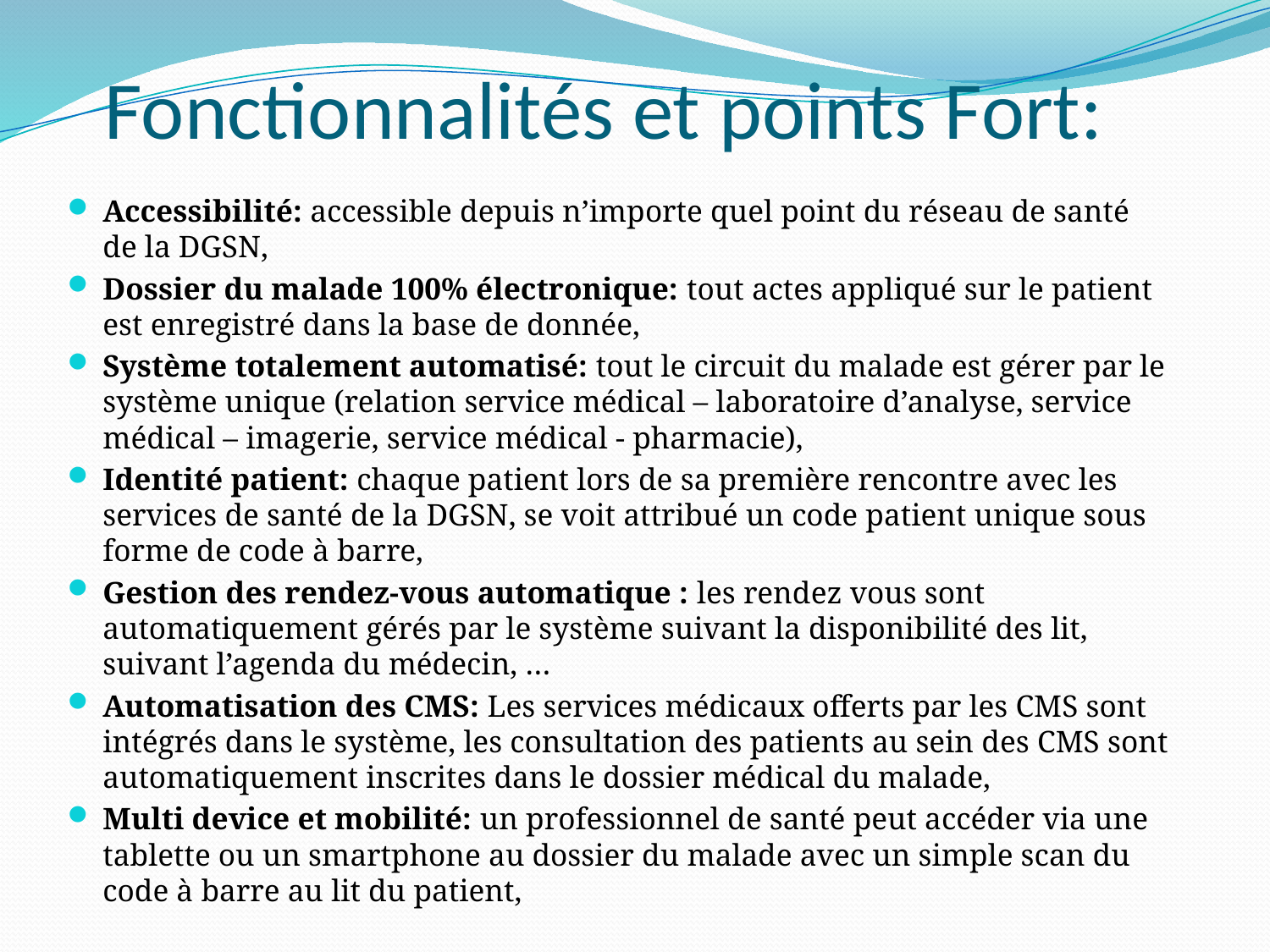

Fonctionnalités et points Fort:
Accessibilité: accessible depuis n’importe quel point du réseau de santé de la DGSN,
Dossier du malade 100% électronique: tout actes appliqué sur le patient est enregistré dans la base de donnée,
Système totalement automatisé: tout le circuit du malade est gérer par le système unique (relation service médical – laboratoire d’analyse, service médical – imagerie, service médical - pharmacie),
Identité patient: chaque patient lors de sa première rencontre avec les services de santé de la DGSN, se voit attribué un code patient unique sous forme de code à barre,
Gestion des rendez-vous automatique : les rendez vous sont automatiquement gérés par le système suivant la disponibilité des lit, suivant l’agenda du médecin, …
Automatisation des CMS: Les services médicaux offerts par les CMS sont intégrés dans le système, les consultation des patients au sein des CMS sont automatiquement inscrites dans le dossier médical du malade,
Multi device et mobilité: un professionnel de santé peut accéder via une tablette ou un smartphone au dossier du malade avec un simple scan du code à barre au lit du patient,